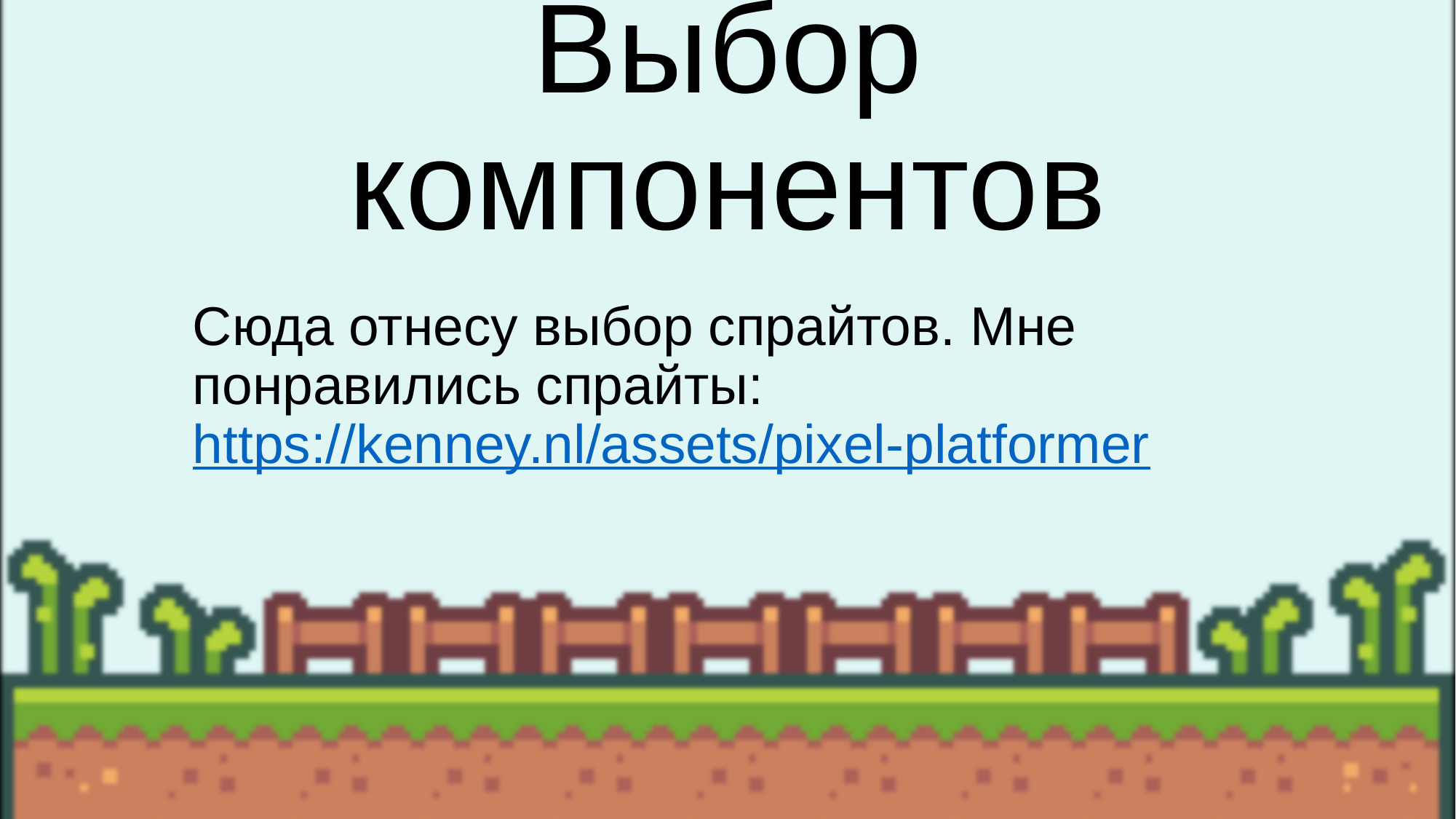

# Выбор компонентов
Сюда отнесу выбор спрайтов. Мне понравились спрайты:https://kenney.nl/assets/pixel-platformer